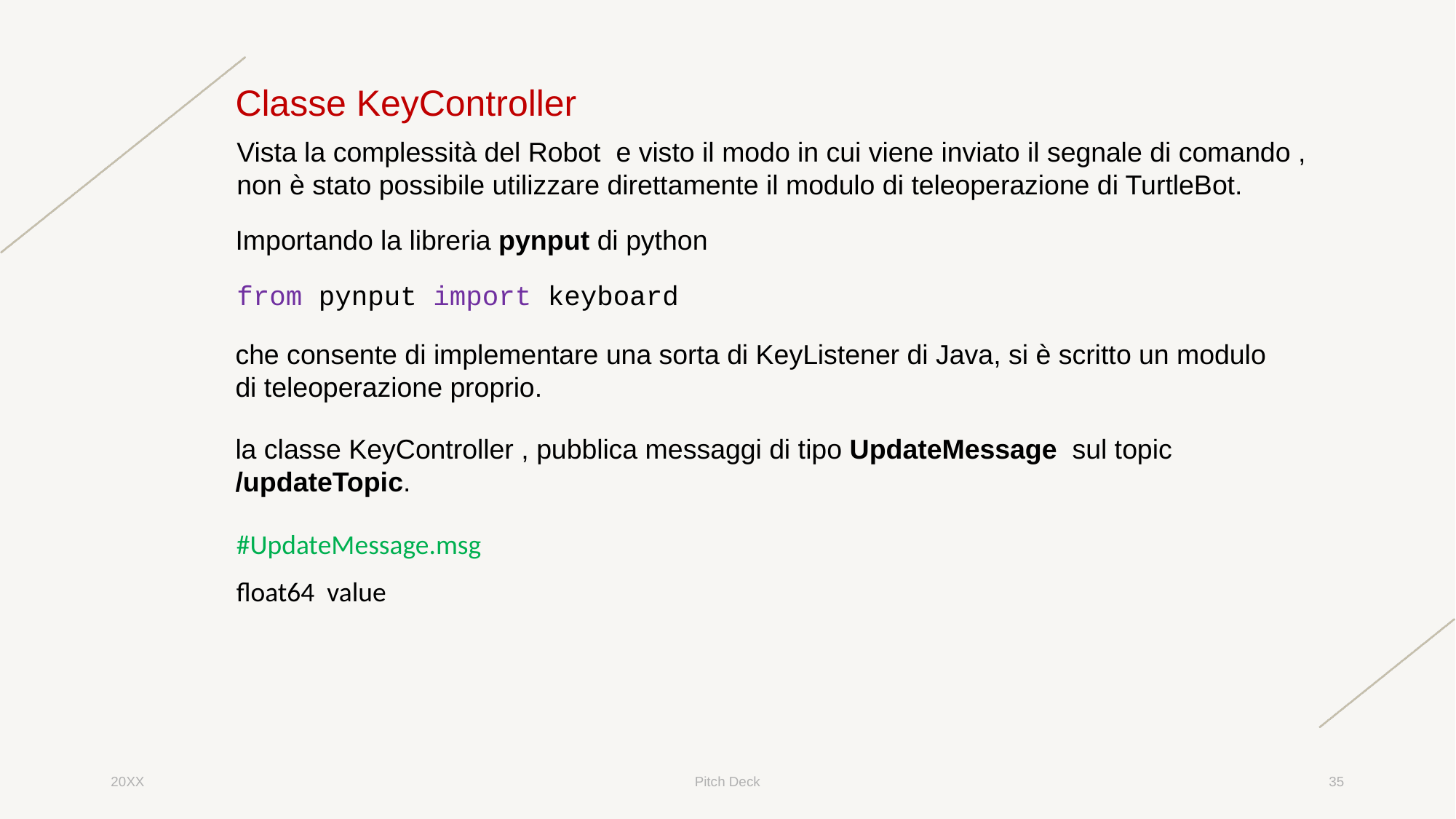

Classe KeyController
Vista la complessità del Robot  e visto il modo in cui viene inviato il segnale di comando , non è stato possibile utilizzare direttamente il modulo di teleoperazione di TurtleBot.
Importando la libreria pynput di python
from pynput import keyboard

che consente di implementare una sorta di KeyListener di Java, si è scritto un modulo di teleoperazione proprio.
la classe KeyController , pubblica messaggi di tipo UpdateMessage  sul topic /updateTopic.
#UpdateMessage.msg
float64  value

20XX
Pitch Deck
35